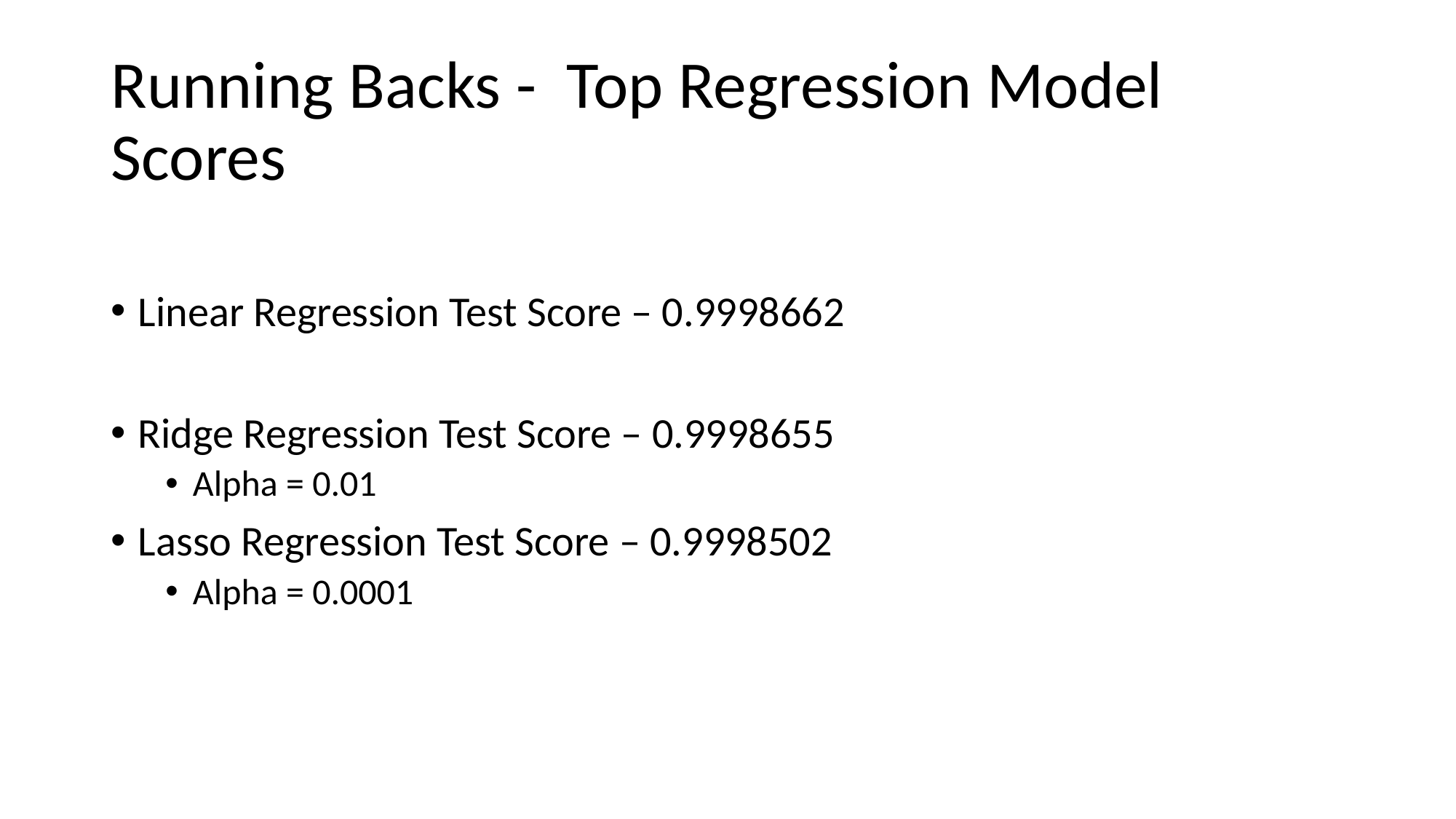

# Running Backs -  Top Regression Model Scores

Linear Regression Test Score – 0.9998662

Ridge Regression Test Score – 0.9998655
Alpha = 0.01
Lasso Regression Test Score – 0.9998502
Alpha = 0.0001